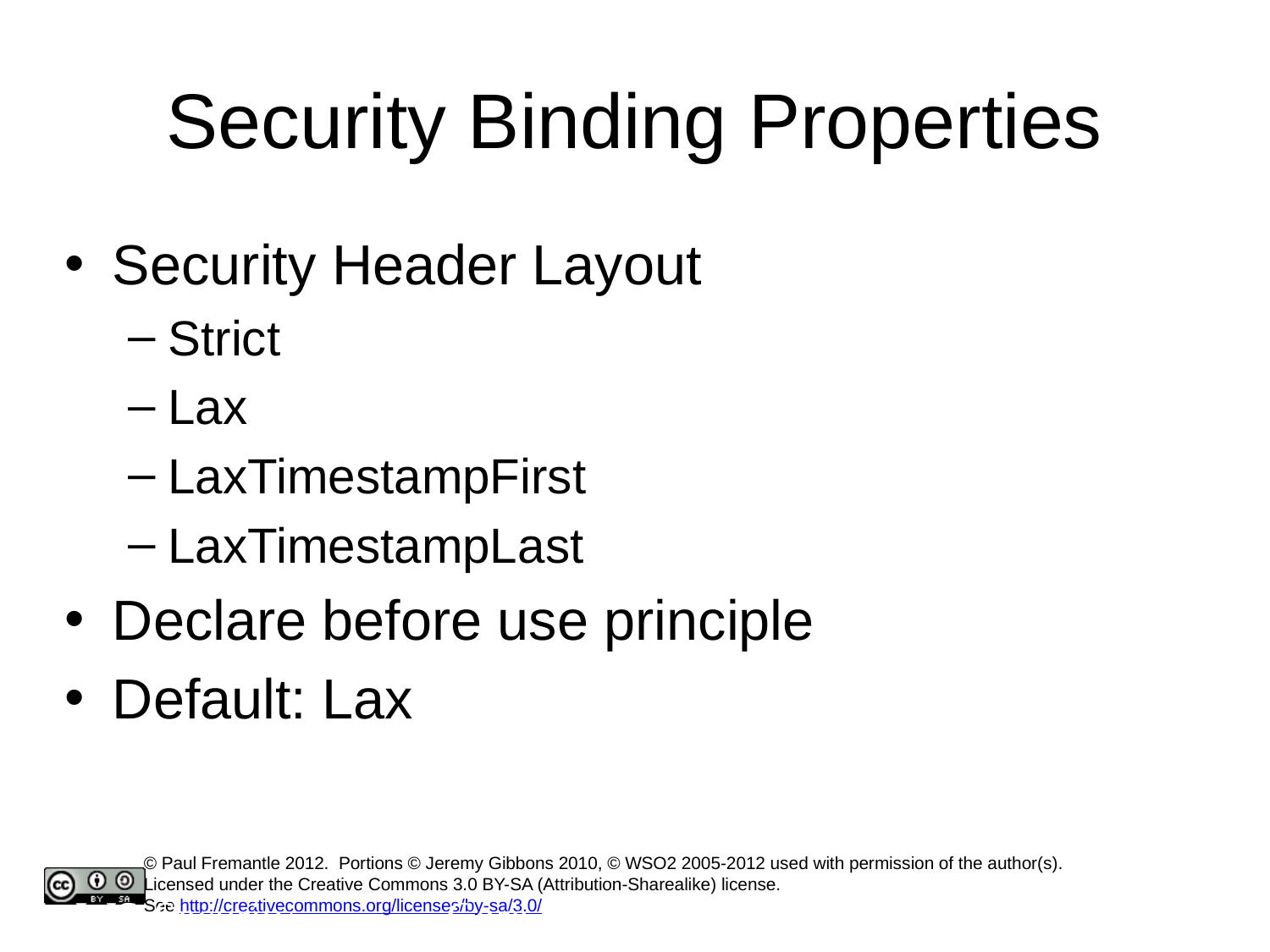

# Security Binding Properties
Security Header Layout
Strict
Lax
LaxTimestampFirst
LaxTimestampLast
Declare before use principle
Default: Lax
WS-Security
Core Axis: WS with Apache Axis2
© WSO2 Inc. 2006